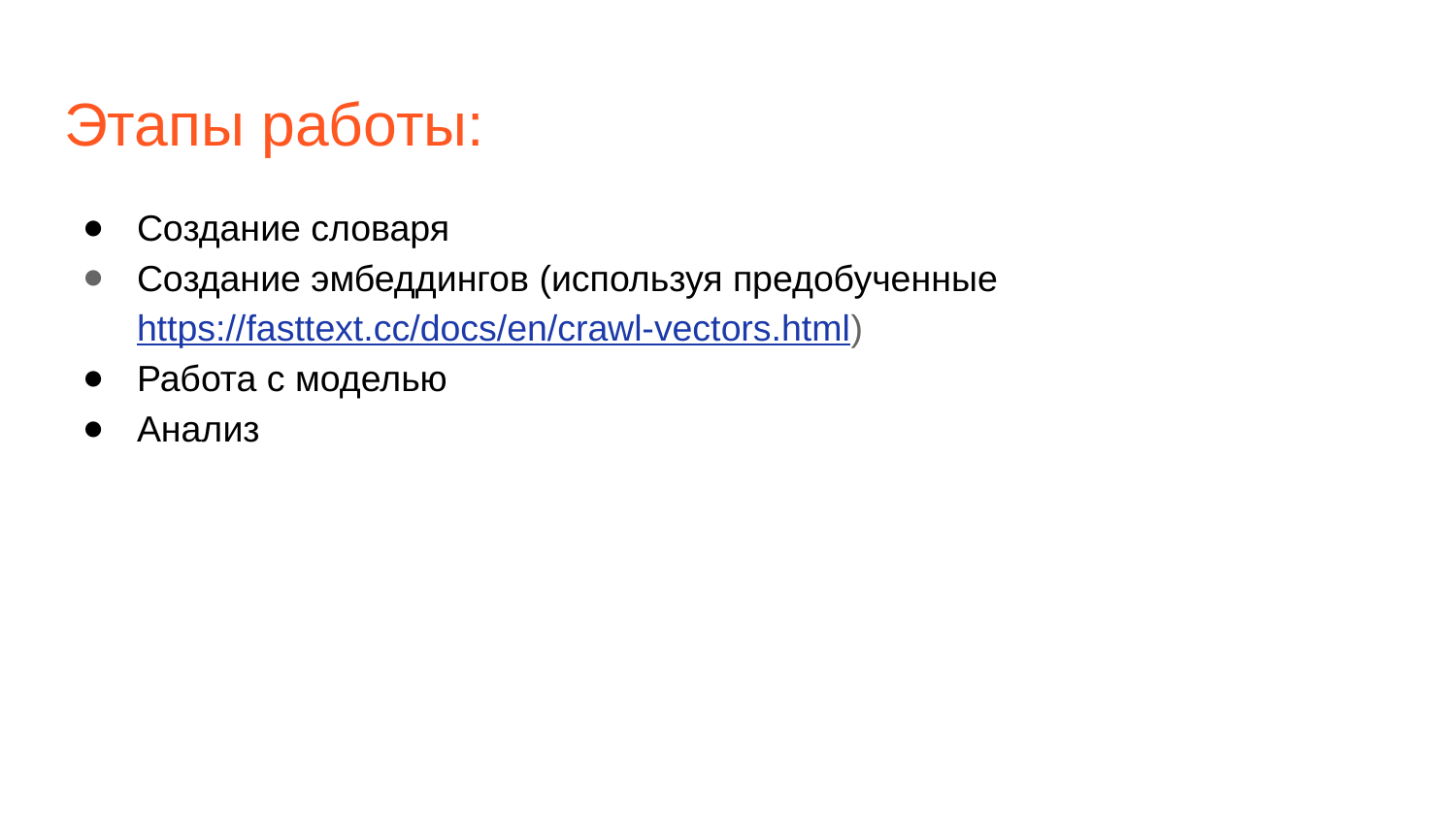

# Этапы работы:
Создание словаря
Создание эмбеддингов (используя предобученные https://fasttext.cc/docs/en/crawl-vectors.html)
Работа с моделью
Анализ